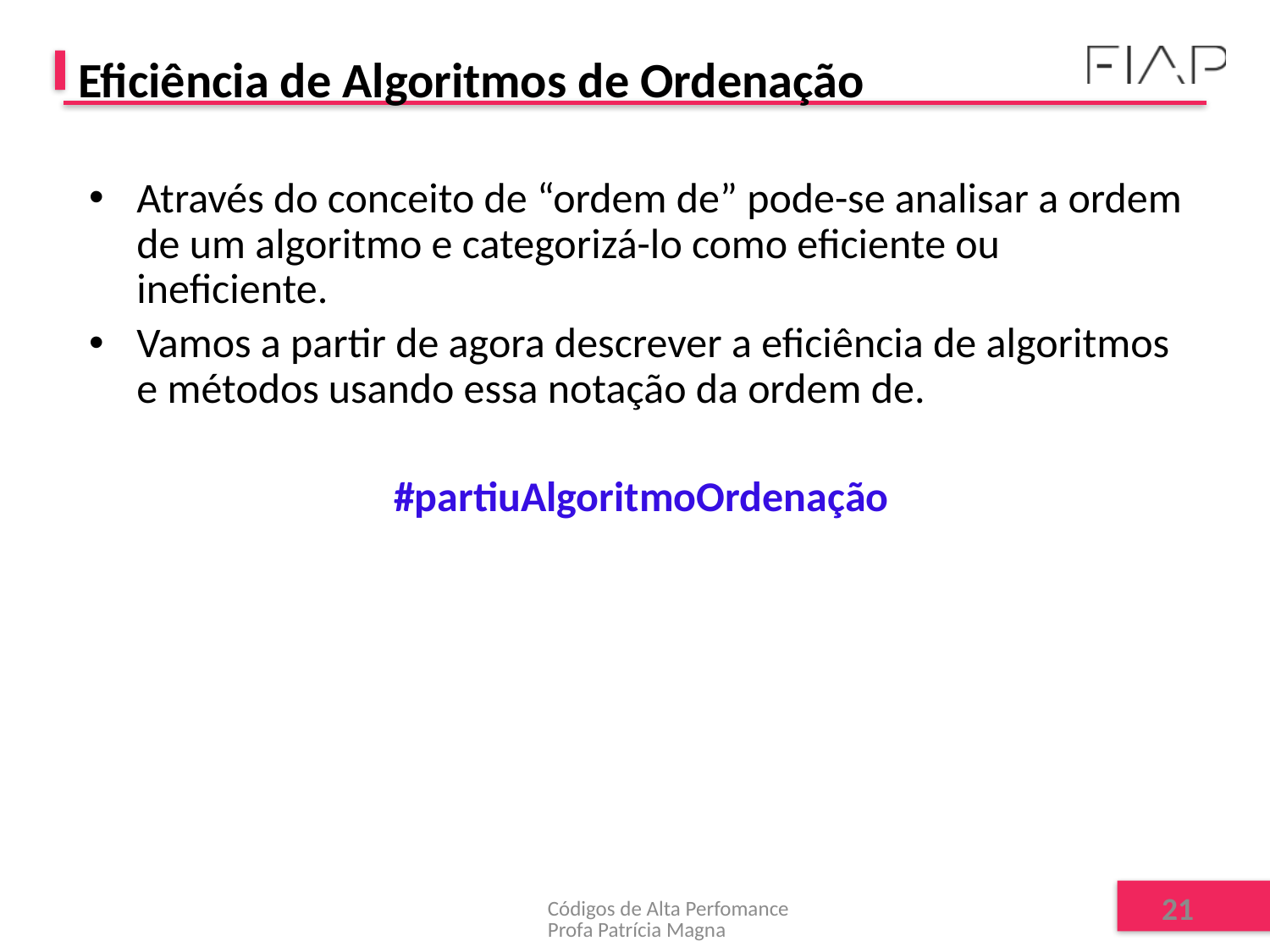

# Eficiência de Algoritmos de Ordenação
Através do conceito de “ordem de” pode-se analisar a ordem de um algoritmo e categorizá-lo como eficiente ou ineficiente.
Vamos a partir de agora descrever a eficiência de algoritmos e métodos usando essa notação da ordem de.

#partiuAlgoritmoOrdenação

Códigos de Alta Perfomance Profa Patrícia Magna
21